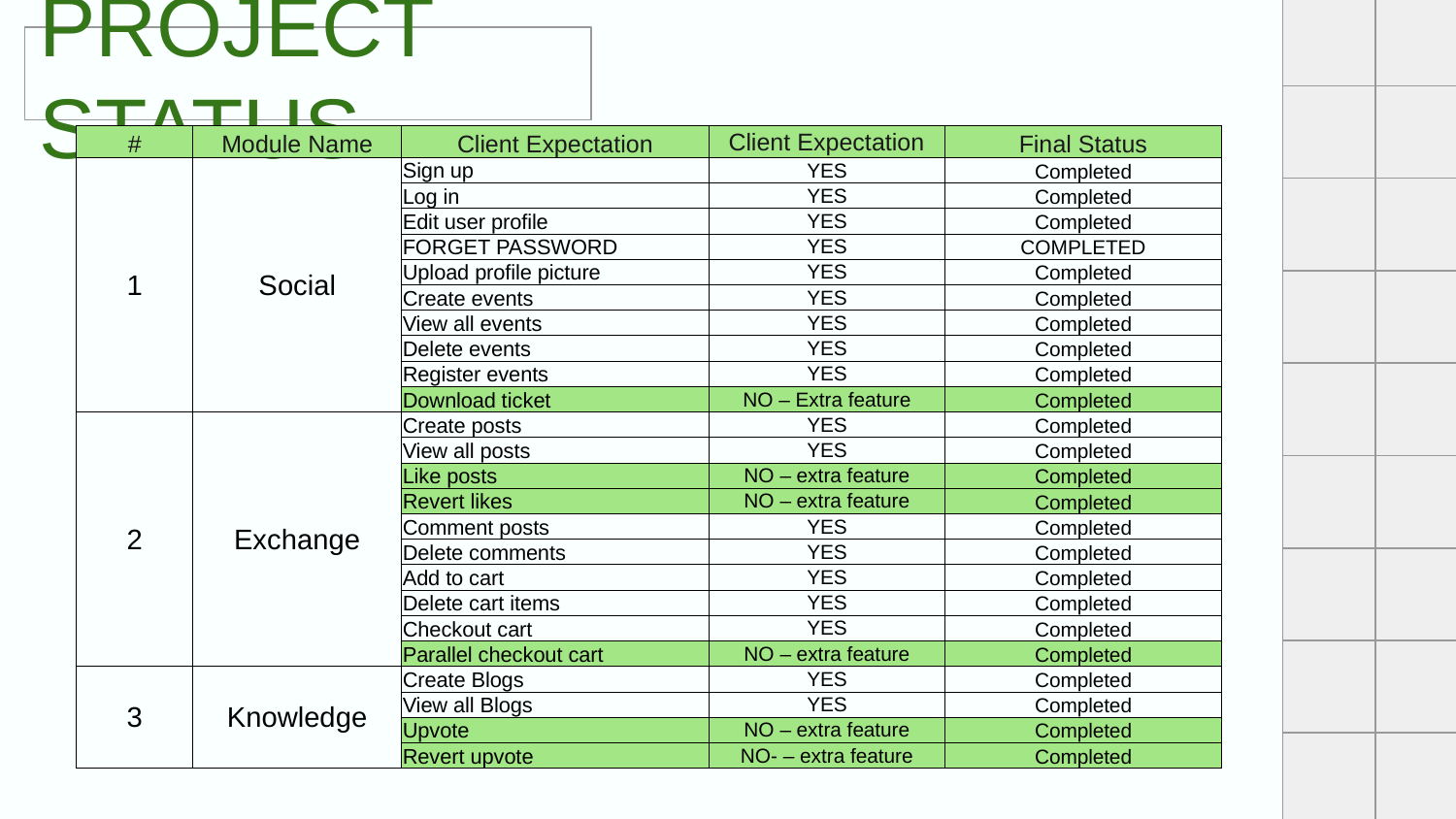

# PROJECT STATUS
| # | Module Name | Client Expectation | Client Expectation | Final Status |
| --- | --- | --- | --- | --- |
| 1 | Social | Sign up | YES | Completed |
|  |  | Log in | YES | Completed |
|  |  | Edit user profile | YES | Completed |
|  |  | FORGET PASSWORD | YES | COMPLETED |
|  |  | Upload profile picture | YES | Completed |
|  |  | Create events | YES | Completed |
|  |  | View all events | YES | Completed |
|  |  | Delete events | YES | Completed |
|  |  | Register events | YES | Completed |
|  |  | Download ticket | NO – Extra feature | Completed |
| 2 | Exchange | Create posts | YES | Completed |
|  |  | View all posts | YES | Completed |
|  |  | Like posts | NO – extra feature | Completed |
|  |  | Revert likes | NO – extra feature | Completed |
|  |  | Comment posts | YES | Completed |
|  |  | Delete comments | YES | Completed |
|  |  | Add to cart | YES | Completed |
|  |  | Delete cart items | YES | Completed |
|  |  | Checkout cart | YES | Completed |
|  |  | Parallel checkout cart | NO – extra feature | Completed |
| 3 | Knowledge | Create Blogs | YES | Completed |
|  |  | View all Blogs | YES | Completed |
|  |  | Upvote | NO – extra feature | Completed |
|  |  | Revert upvote | NO- – extra feature | Completed |